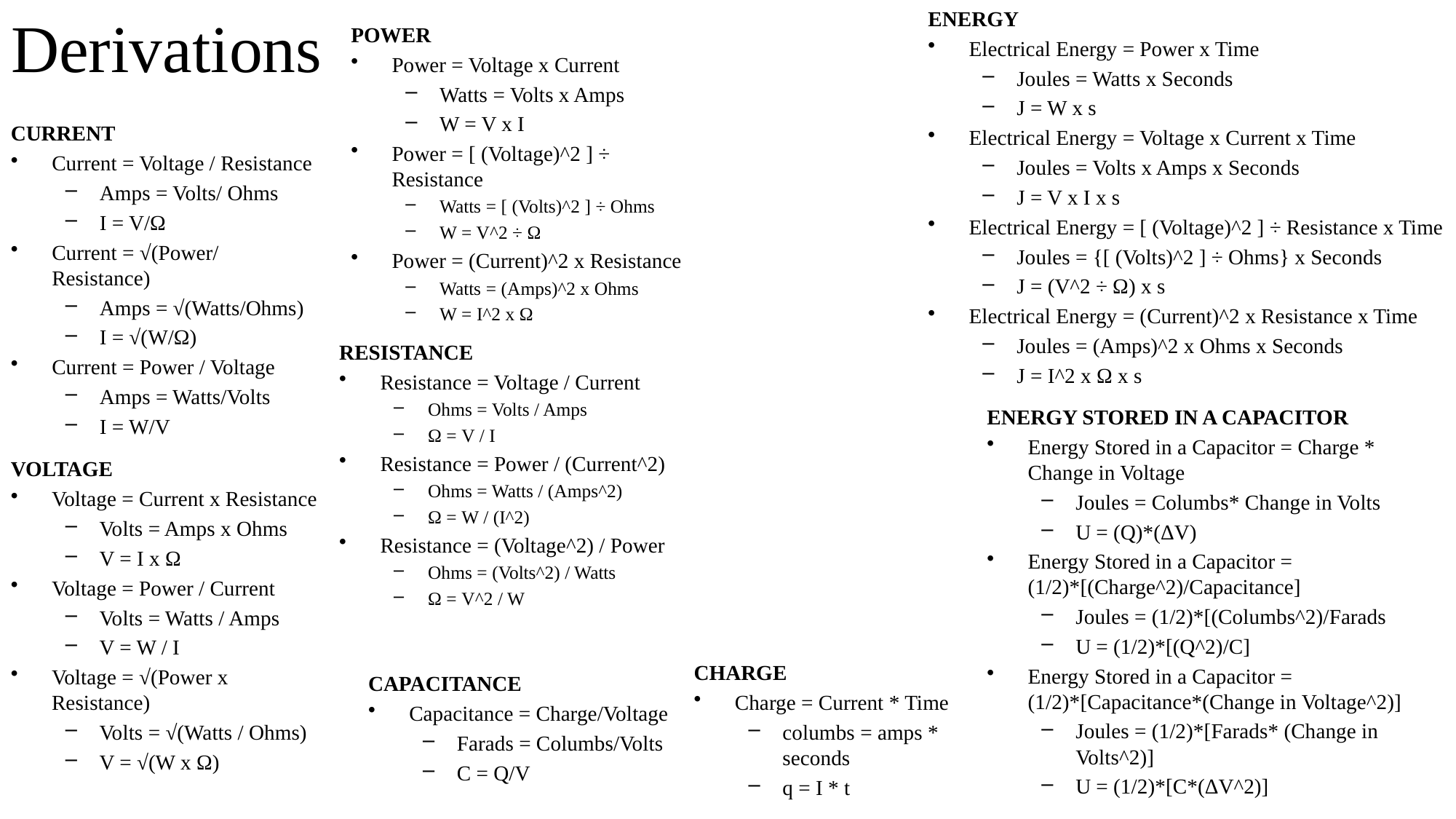

ENERGY
Electrical Energy = Power x Time
Joules = Watts x Seconds
J = W x s
Electrical Energy = Voltage x Current x Time
Joules = Volts x Amps x Seconds
J = V x I x s
Electrical Energy = [ (Voltage)^2 ] ÷ Resistance x Time
Joules = {[ (Volts)^2 ] ÷ Ohms} x Seconds
J = (V^2 ÷ Ω) x s
Electrical Energy = (Current)^2 x Resistance x Time
Joules = (Amps)^2 x Ohms x Seconds
J = I^2 x Ω x s
# Derivations
POWER
Power = Voltage x Current
Watts = Volts x Amps
W = V x I
Power = [ (Voltage)^2 ] ÷ Resistance
Watts = [ (Volts)^2 ] ÷ Ohms
W = V^2 ÷ Ω
Power = (Current)^2 x Resistance
Watts = (Amps)^2 x Ohms
W = I^2 x Ω

CURRENT
Current = Voltage / Resistance
Amps = Volts/ Ohms
I = V/Ω
Current = √(Power/ Resistance)
Amps = √(Watts/Ohms)
I = √(W/Ω)
Current = Power / Voltage
Amps = Watts/Volts
I = W/V
RESISTANCE
Resistance = Voltage / Current
Ohms = Volts / Amps
Ω = V / I
Resistance = Power / (Current^2)
Ohms = Watts / (Amps^2)
Ω = W / (I^2)
Resistance = (Voltage^2) / Power
Ohms = (Volts^2) / Watts
Ω = V^2 / W
ENERGY STORED IN A CAPACITOR
Energy Stored in a Capacitor = Charge * Change in Voltage
Joules = Columbs* Change in Volts
U = (Q)*(ΔV)
Energy Stored in a Capacitor = (1/2)*[(Charge^2)/Capacitance]
Joules = (1/2)*[(Columbs^2)/Farads
U = (1/2)*[(Q^2)/C]
Energy Stored in a Capacitor = (1/2)*[Capacitance*(Change in Voltage^2)]
Joules = (1/2)*[Farads* (Change in Volts^2)]
U = (1/2)*[C*(ΔV^2)]

VOLTAGE
Voltage = Current x Resistance
Volts = Amps x Ohms
V = I x Ω
Voltage = Power / Current
Volts = Watts / Amps
V = W / I
Voltage = √(Power x Resistance)
Volts = √(Watts / Ohms)
V = √(W x Ω)
CHARGE
Charge = Current * Time
columbs = amps * seconds
q = I * t

CAPACITANCE
Capacitance = Charge/Voltage
Farads = Columbs/Volts
C = Q/V